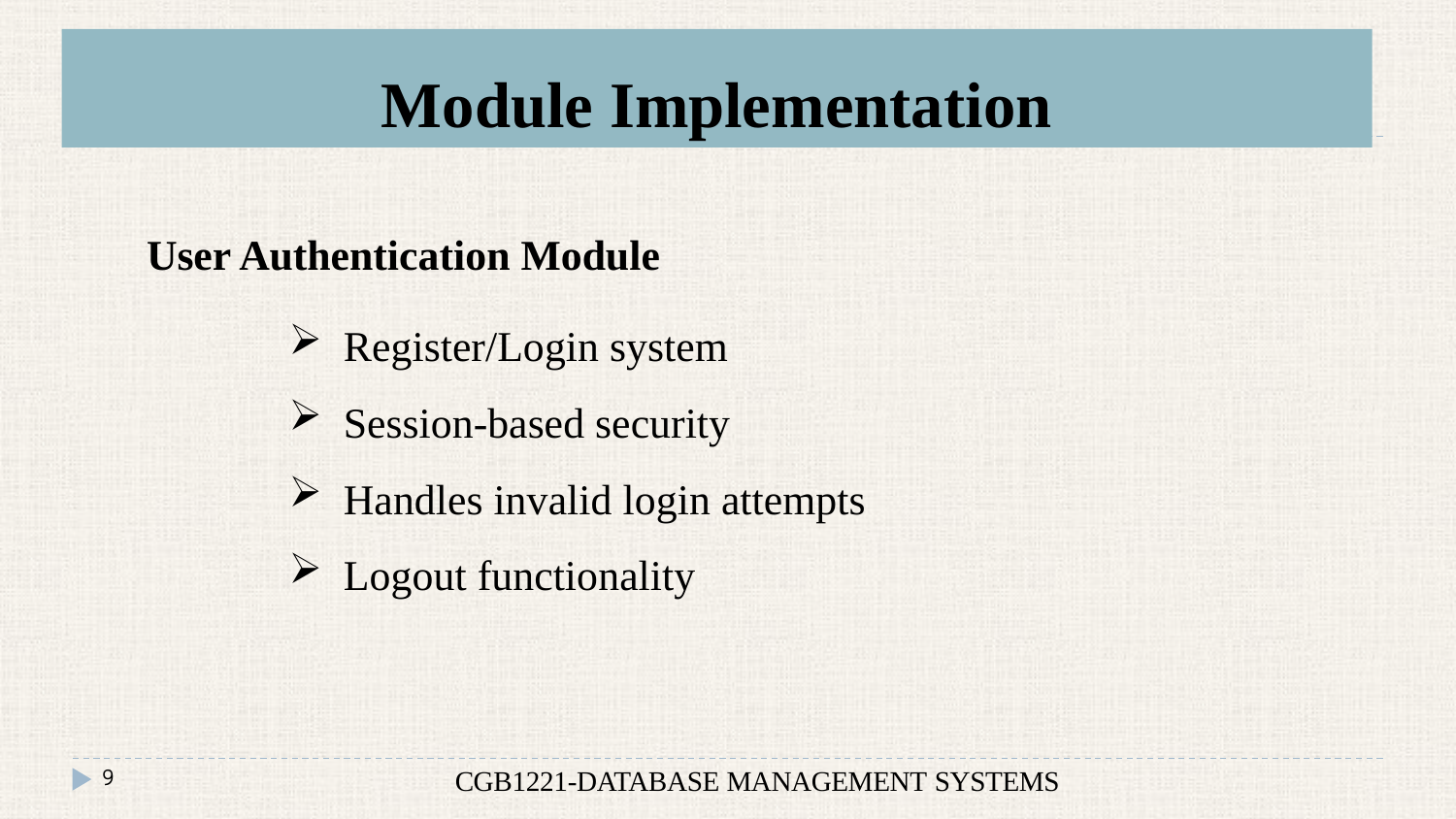

#
Module Implementation
User Authentication Module

Register/Login system
Session-based security
Handles invalid login attempts
Logout functionality

9
CGB1221-DATABASE MANAGEMENT SYSTEMS